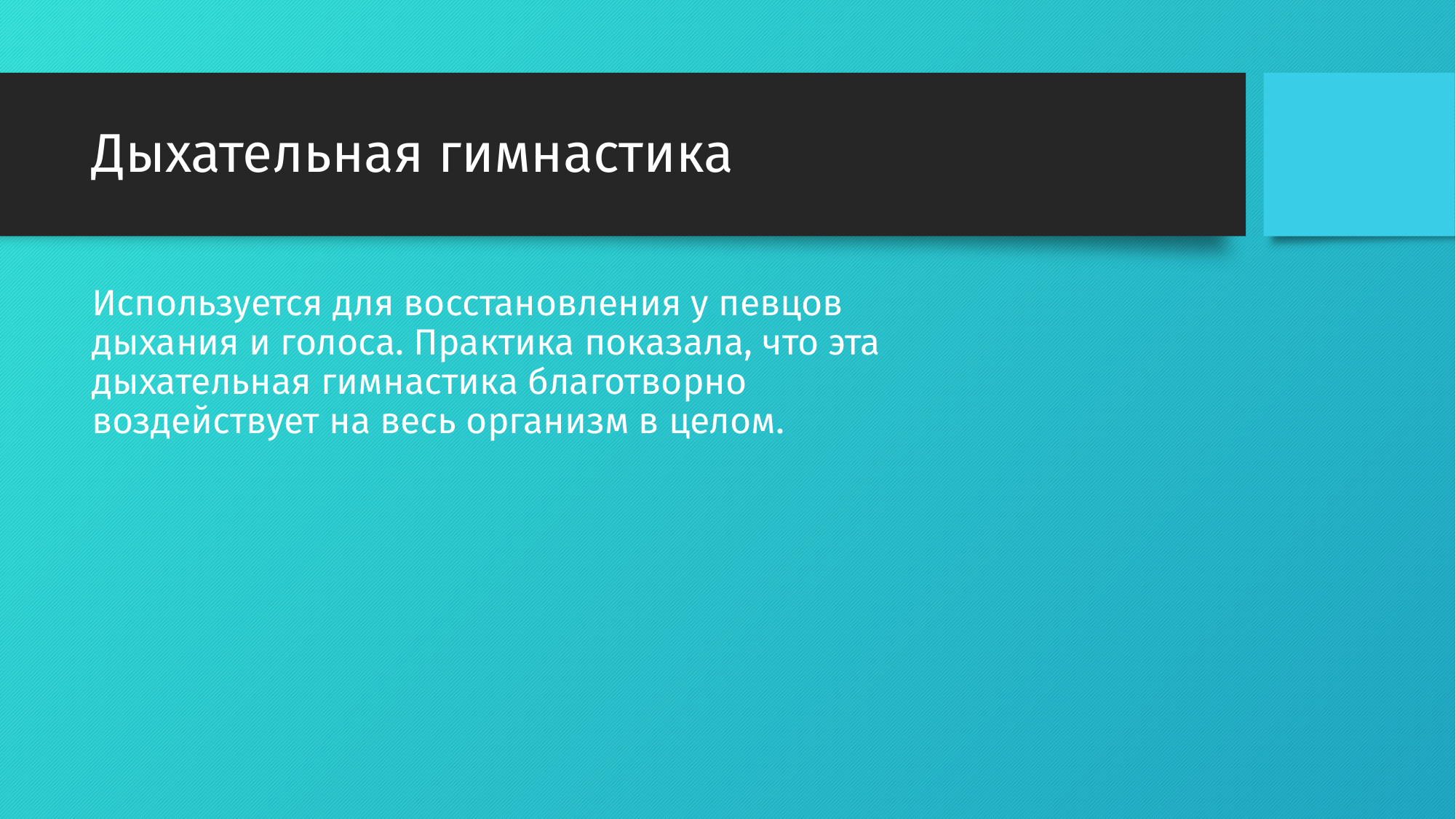

# Дыхательная гимнастика
Используется для восстановления у певцов дыхания и голоса. Практика показала, что эта дыхательная гимнастика благотворно воздействует на весь организм в целом.